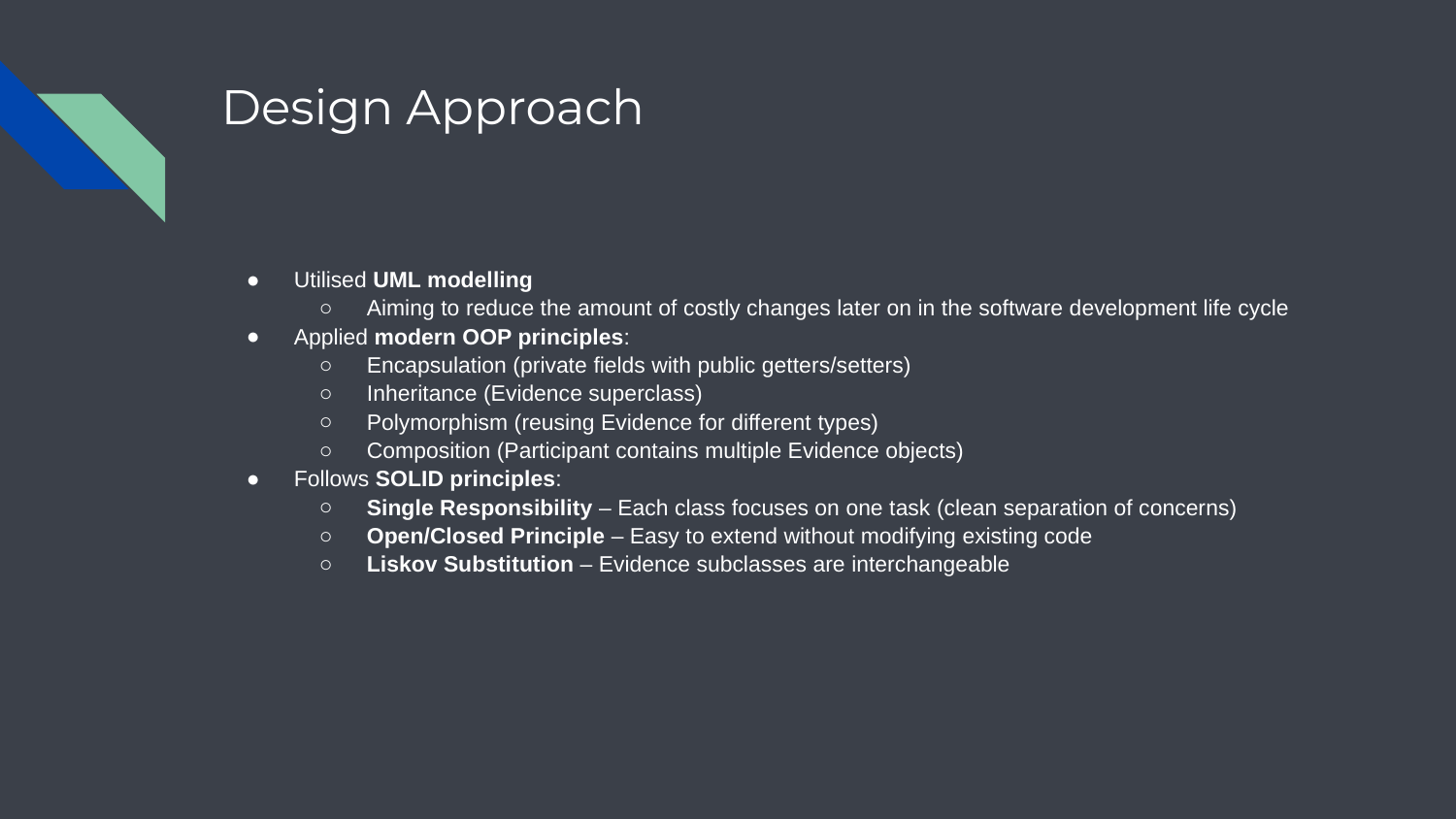

# Design Approach
Utilised UML modelling
Aiming to reduce the amount of costly changes later on in the software development life cycle
Applied modern OOP principles:
Encapsulation (private fields with public getters/setters)
Inheritance (Evidence superclass)
Polymorphism (reusing Evidence for different types)
Composition (Participant contains multiple Evidence objects)
Follows SOLID principles:
Single Responsibility – Each class focuses on one task (clean separation of concerns)
Open/Closed Principle – Easy to extend without modifying existing code
Liskov Substitution – Evidence subclasses are interchangeable